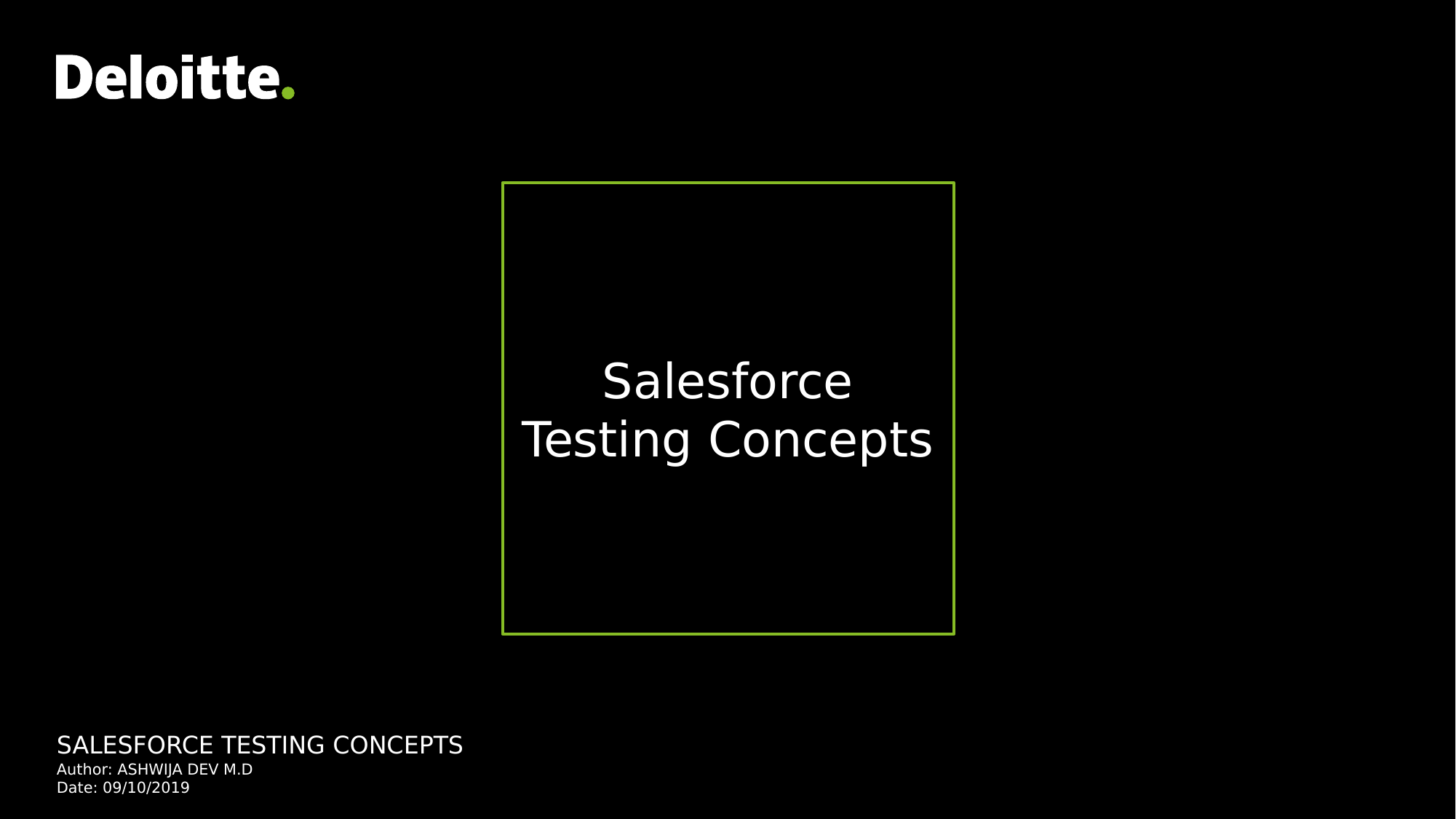

# Salesforce Testing Concepts
SALESFORCE TESTING CONCEPTS
Author: ASHWIJA DEV M.D
Date: 09/10/2019